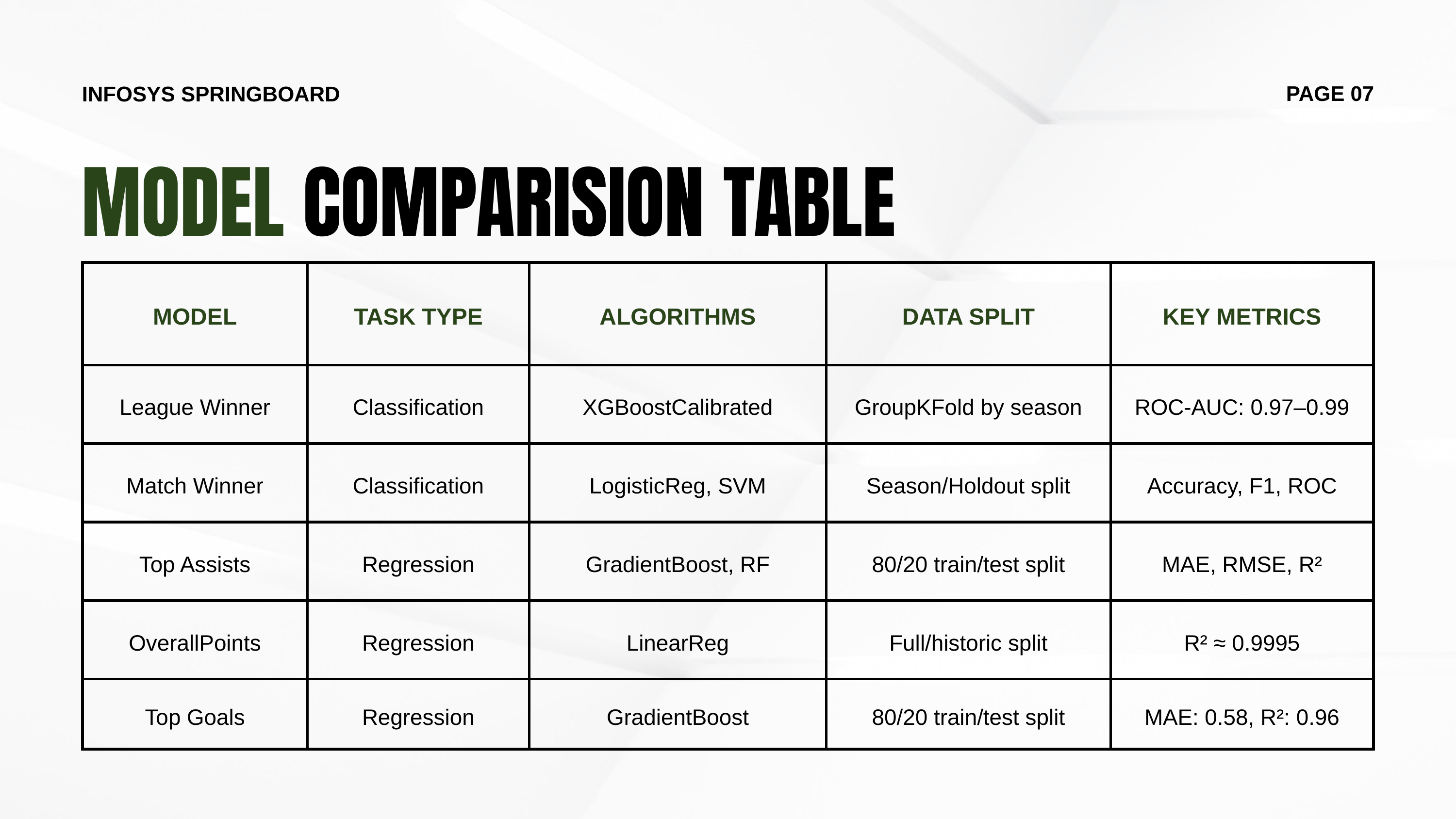

PAGE 07
INFOSYS SPRINGBOARD
MODEL COMPARISION TABLE
| MODEL | TASK TYPE | ALGORITHMS | DATA SPLIT | KEY METRICS |
| --- | --- | --- | --- | --- |
| League Winner | Classification | XGBoostCalibrated | GroupKFold by season | ROC-AUC: 0.97–0.99 |
| Match Winner | Classification | LogisticReg, SVM | Season/Holdout split | Accuracy, F1, ROC |
| Top Assists | Regression | GradientBoost, RF | 80/20 train/test split | MAE, RMSE, R² |
| OverallPoints | Regression | LinearReg | Full/historic split | R² ≈ 0.9995 |
| Top Goals | Regression | GradientBoost | 80/20 train/test split | MAE: 0.58, R²: 0.96 |